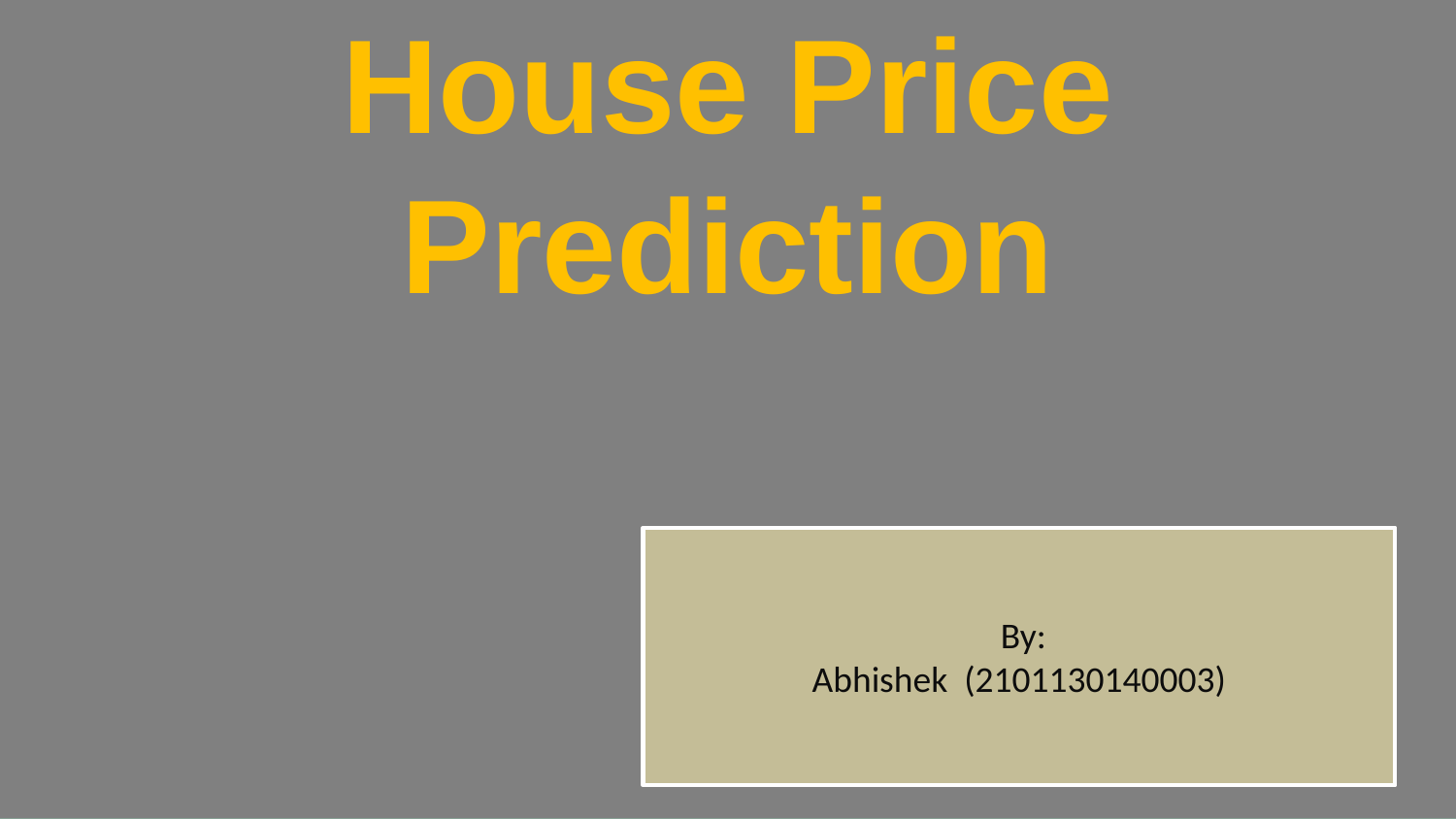

# House Price Prediction
 By:
Abhishek  (2101130140003)